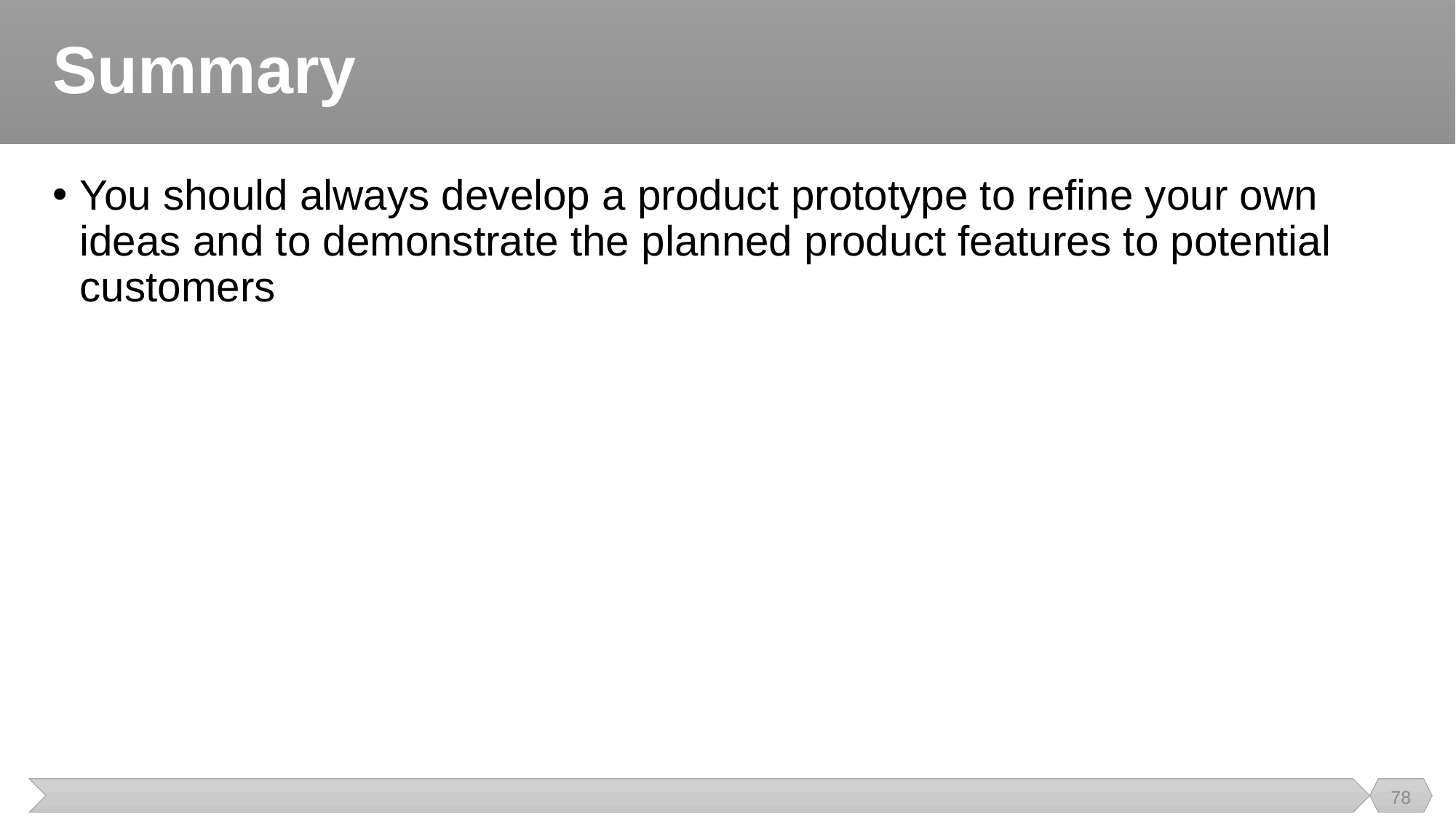

# Summary
You should always develop a product prototype to refine your own ideas and to demonstrate the planned product features to potential customers

78